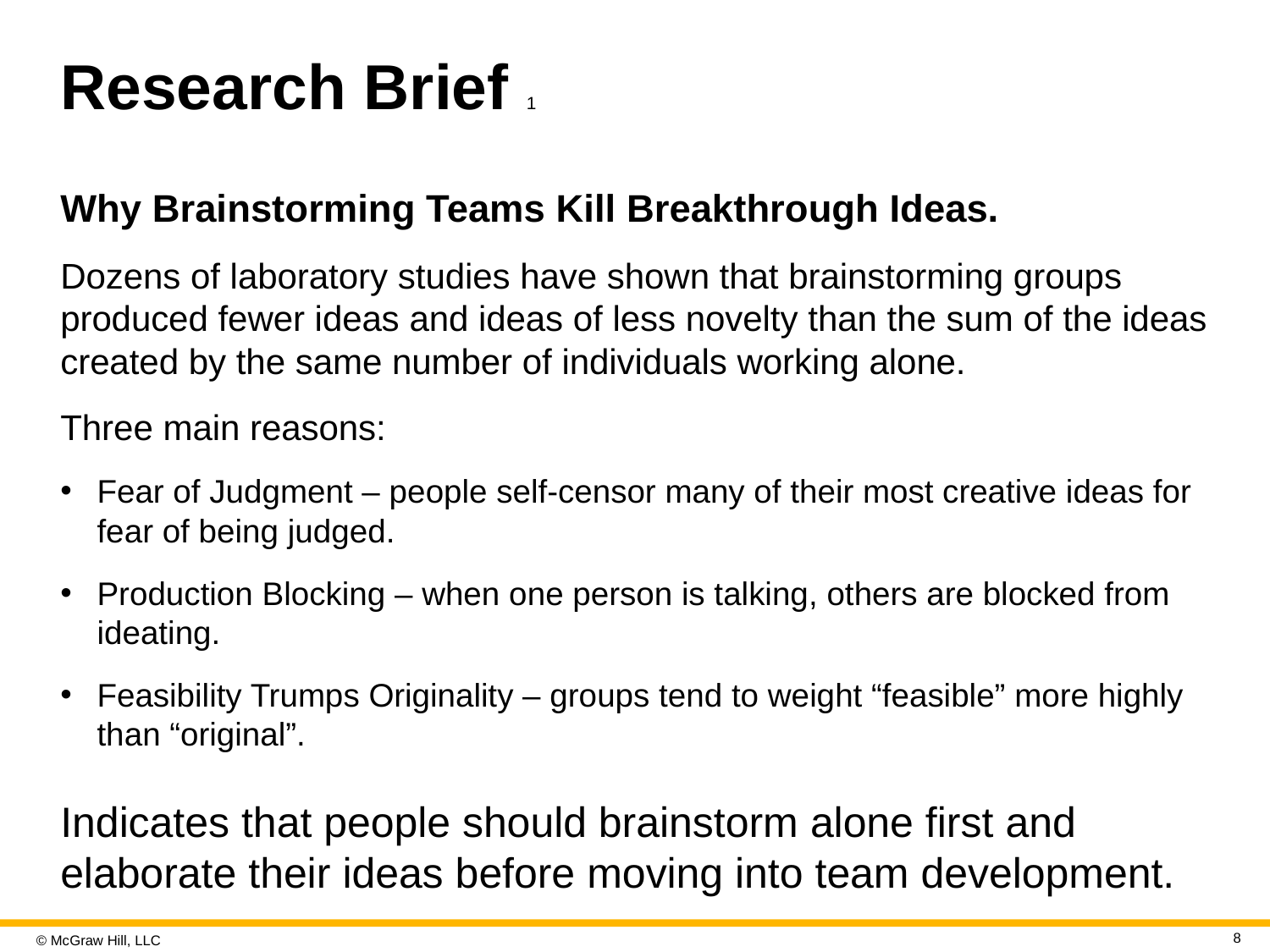

# Research Brief 1
Why Brainstorming Teams Kill Breakthrough Ideas.
Dozens of laboratory studies have shown that brainstorming groups produced fewer ideas and ideas of less novelty than the sum of the ideas created by the same number of individuals working alone.
Three main reasons:
Fear of Judgment – people self-censor many of their most creative ideas for fear of being judged.
Production Blocking – when one person is talking, others are blocked from ideating.
Feasibility Trumps Originality – groups tend to weight “feasible” more highly than “original”.
Indicates that people should brainstorm alone first and elaborate their ideas before moving into team development.
8